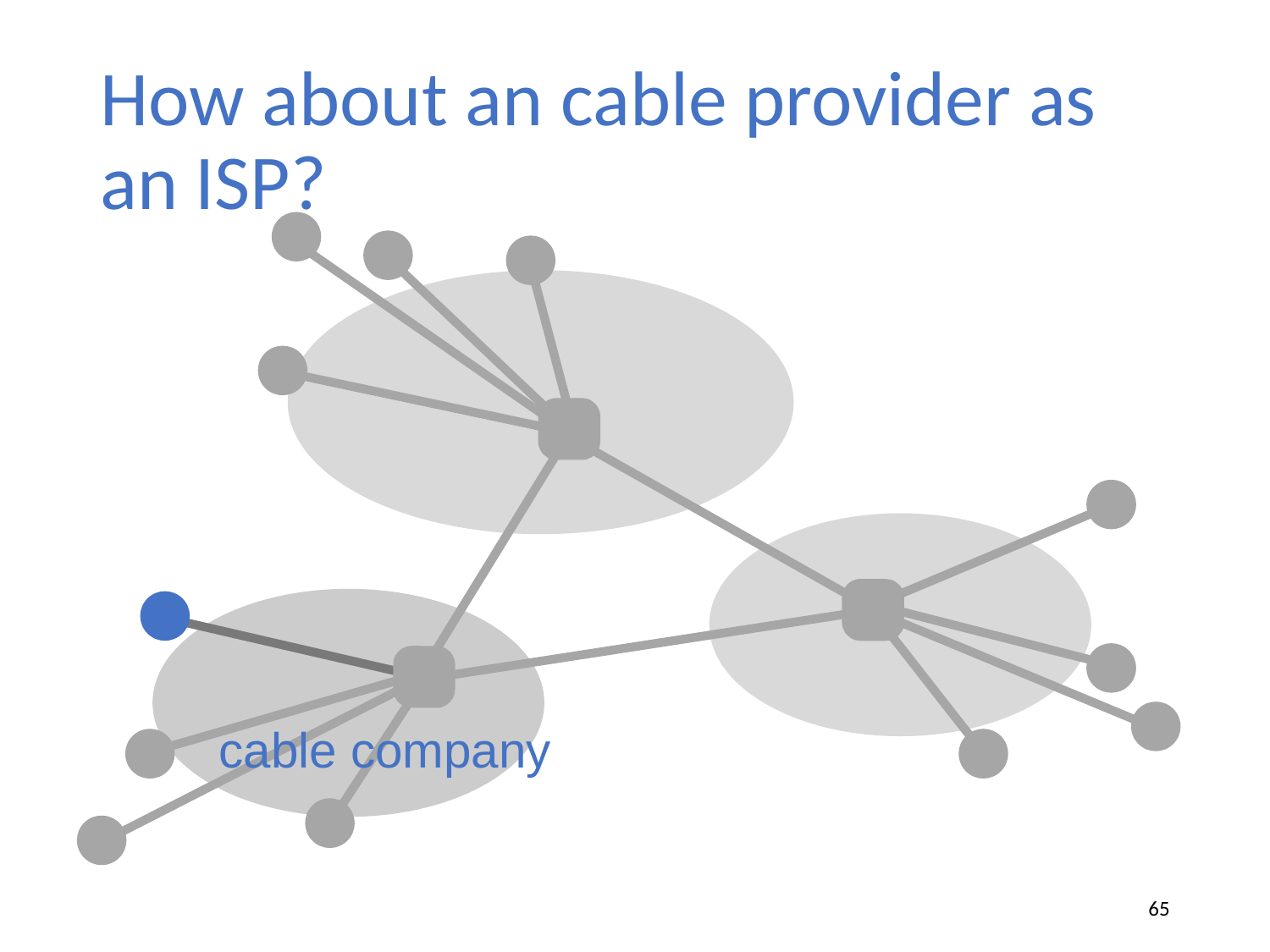

# How about an cable provider as an ISP?

cable company

65